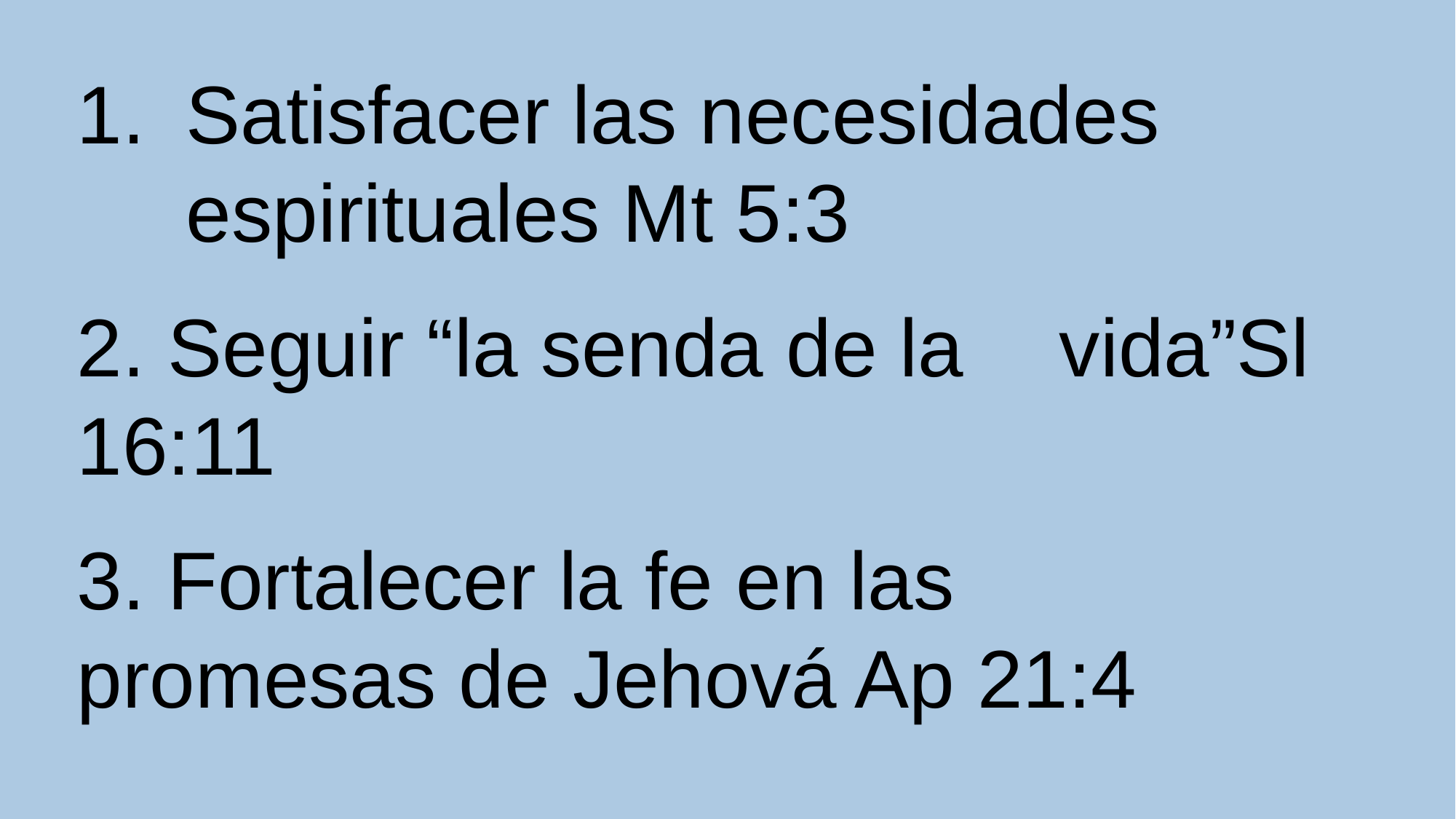

Satisfacer las necesidades espirituales Mt 5:3

2. Seguir “la senda de la 	vida”Sl 16:11

3. Fortalecer la fe en las 	promesas de Jehová Ap 21:4